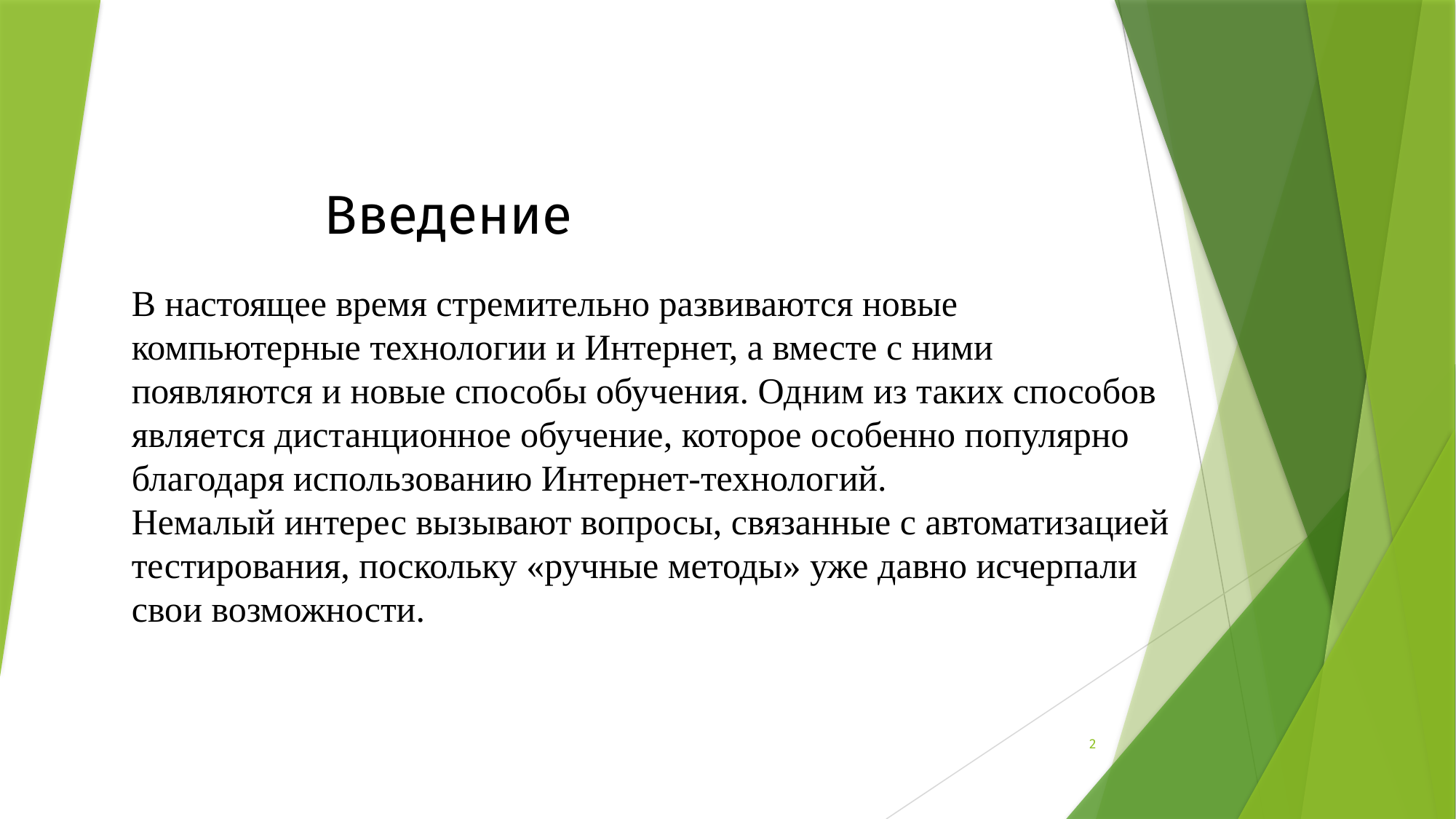

Введение
В настоящее время стремительно развиваются новые компьютерные технологии и Интернет, а вместе с ними появляются и новые способы обучения. Одним из таких способов является дистанционное обучение, которое особенно популярно благодаря использованию Интернет-технологий.
Немалый интерес вызывают вопросы, связанные с автоматизацией тестирования, поскольку «ручные методы» уже давно исчерпали свои возможности.
2